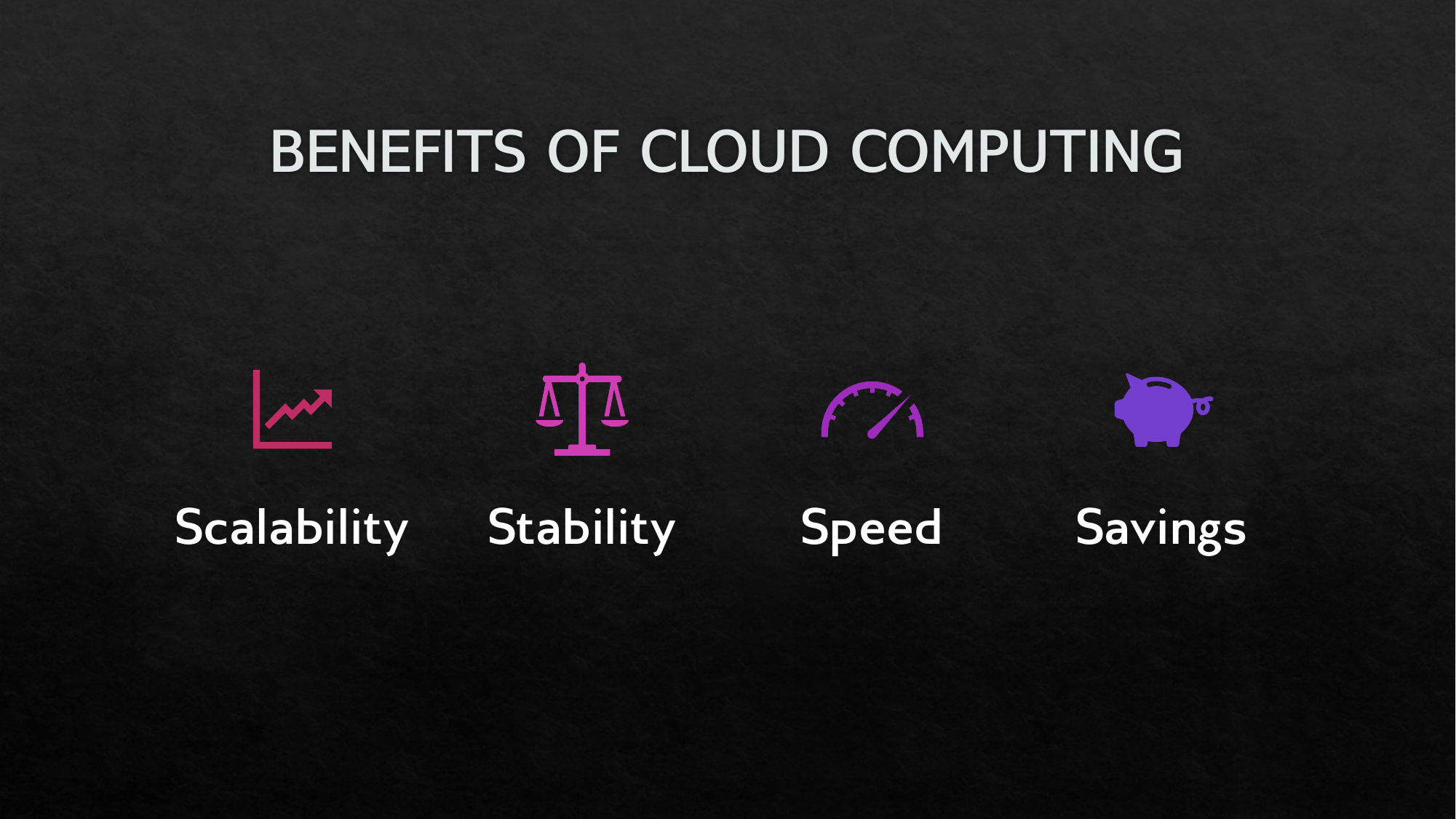

# BENEFITS OF CLOUD COMPUTING
Scalability
Stability
Speed
Savings